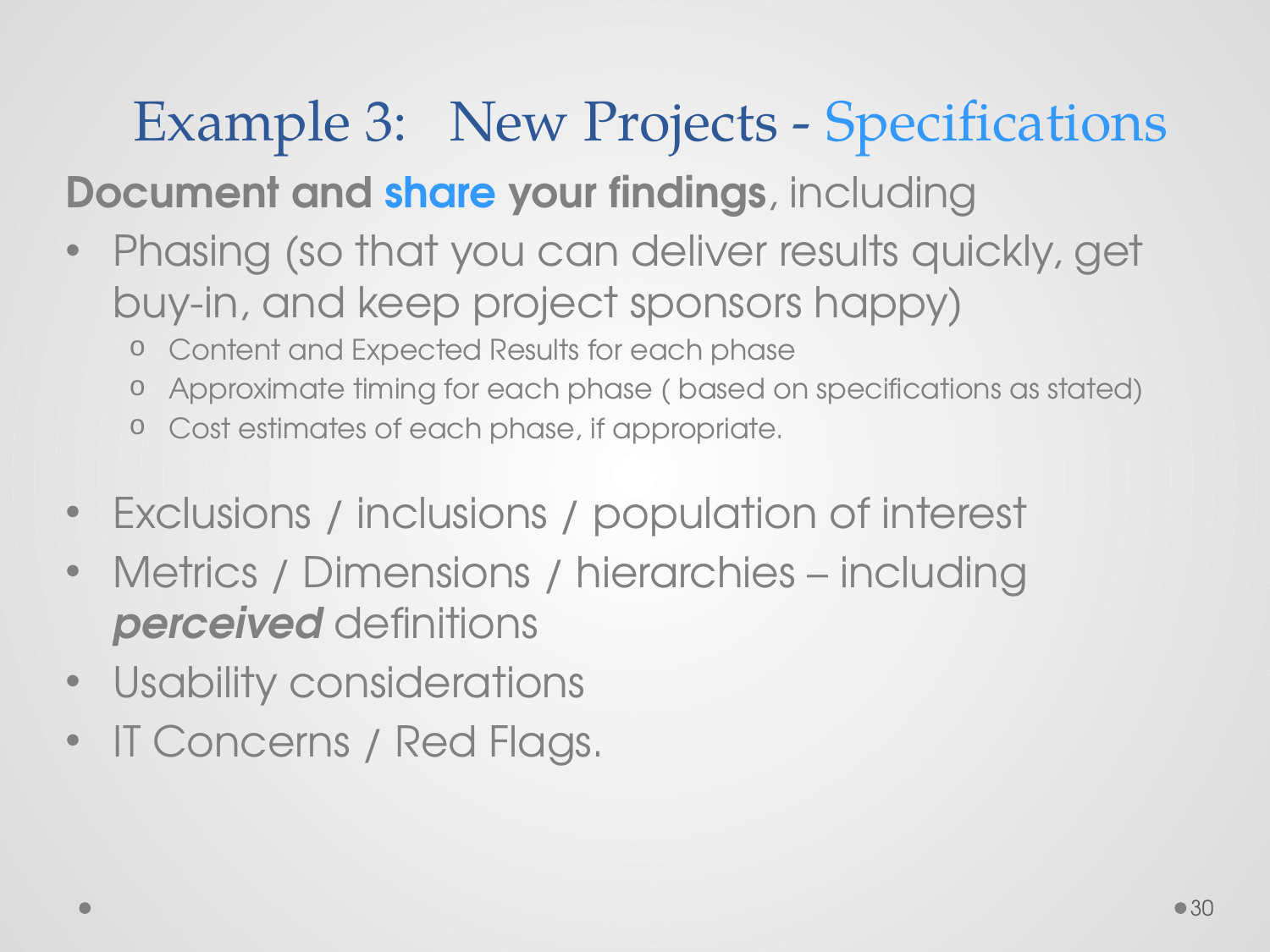

# Example 3:   New Projects - Specifications
Document and share your findings, including
Phasing (so that you can deliver results quickly, get buy-in, and keep project sponsors happy)
Content and Expected Results for each phase
Approximate timing for each phase ( based on specifications as stated)
Cost estimates of each phase, if appropriate.
Exclusions / inclusions / population of interest
Metrics / Dimensions / hierarchies – including perceived definitions
Usability considerations
IT Concerns / Red Flags.
30